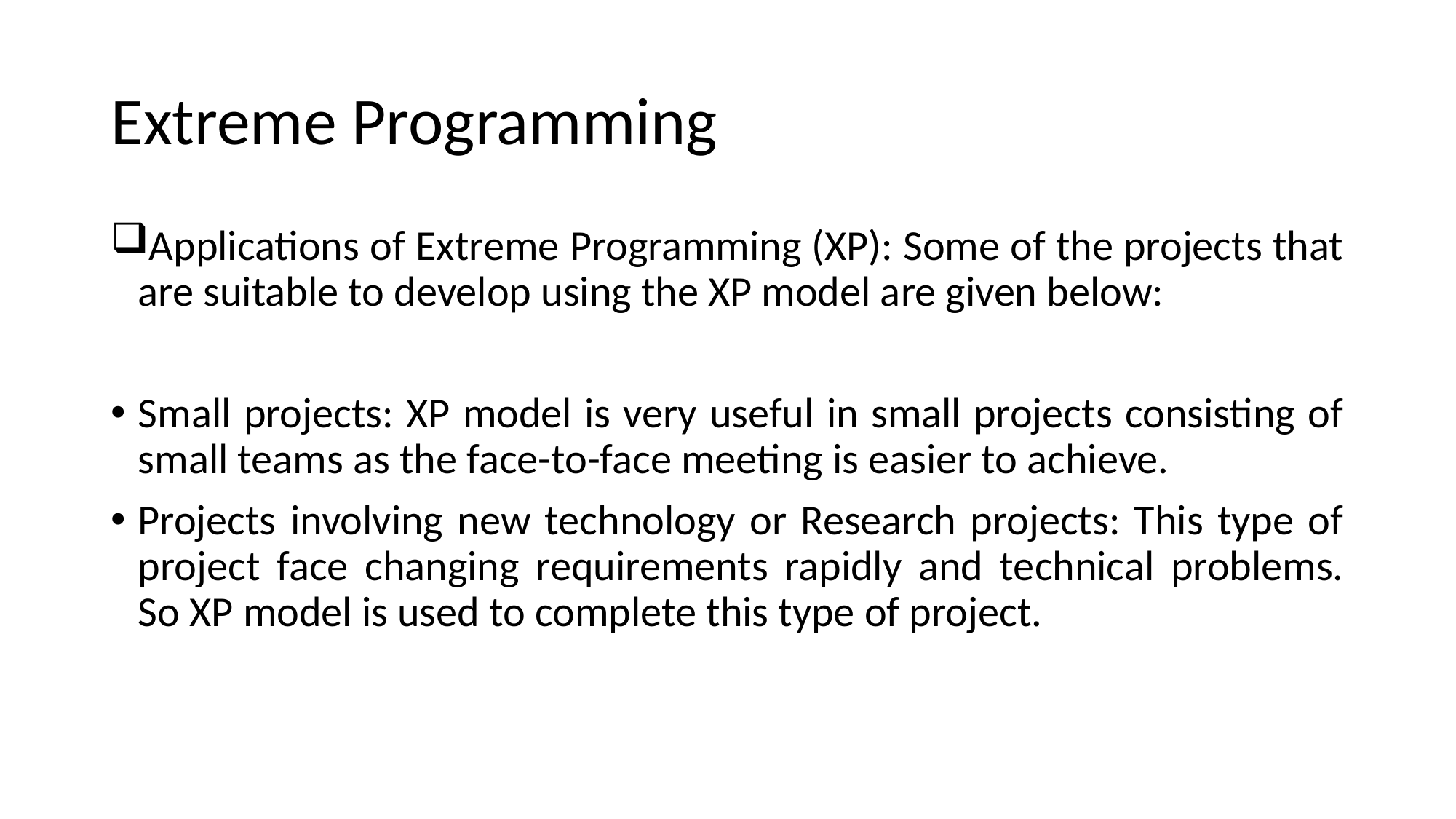

# Extreme Programming
Applications of Extreme Programming (XP): Some of the projects that are suitable to develop using the XP model are given below:

Small projects: XP model is very useful in small projects consisting of small teams as the face-to-face meeting is easier to achieve.
Projects involving new technology or Research projects: This type of project face changing requirements rapidly and technical problems. So XP model is used to complete this type of project.